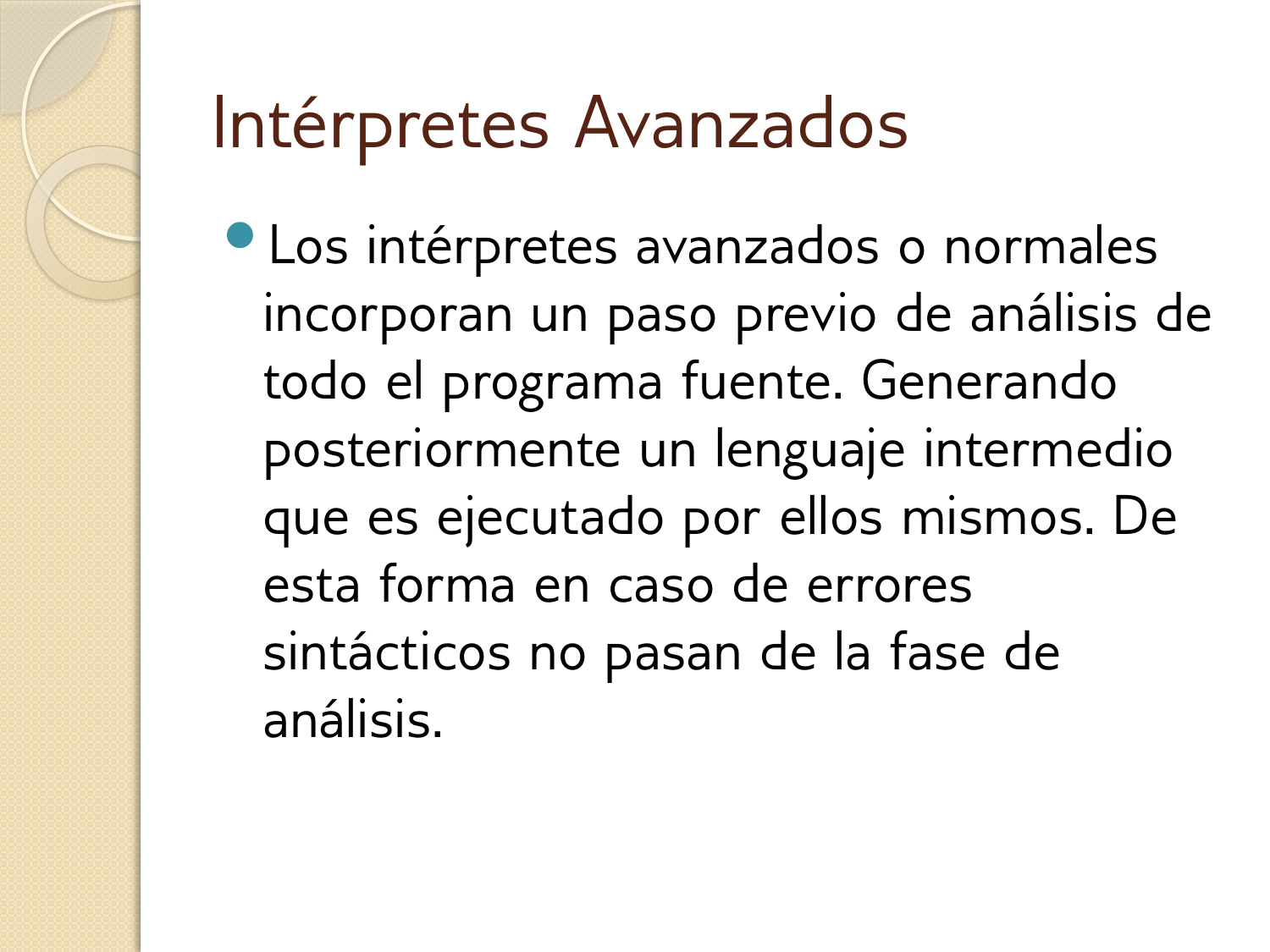

# Intérpretes Avanzados
Los intérpretes avanzados o normales incorporan un paso previo de análisis de todo el programa fuente. Generando posteriormente un lenguaje intermedio que es ejecutado por ellos mismos. De esta forma en caso de errores sintácticos no pasan de la fase de análisis.